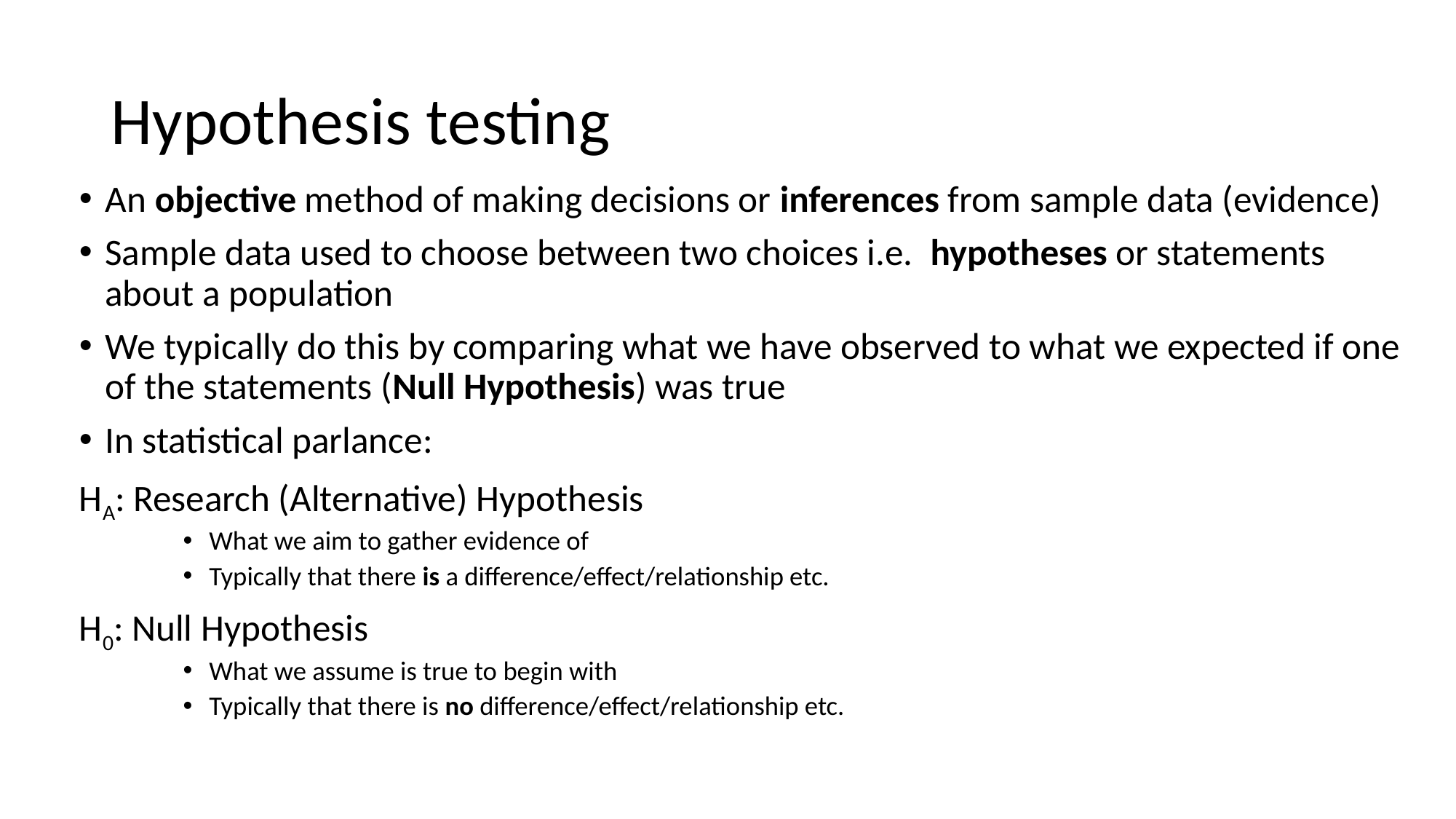

# Hypothesis testing
An objective method of making decisions or inferences from sample data (evidence)
Sample data used to choose between two choices i.e.  hypotheses or statements about a population
We typically do this by comparing what we have observed to what we expected if one of the statements (Null Hypothesis) was true
In statistical parlance:
HA: Research (Alternative) Hypothesis
What we aim to gather evidence of
Typically that there is a difference/effect/relationship etc.
H0: Null Hypothesis
What we assume is true to begin with
Typically that there is no difference/effect/relationship etc.